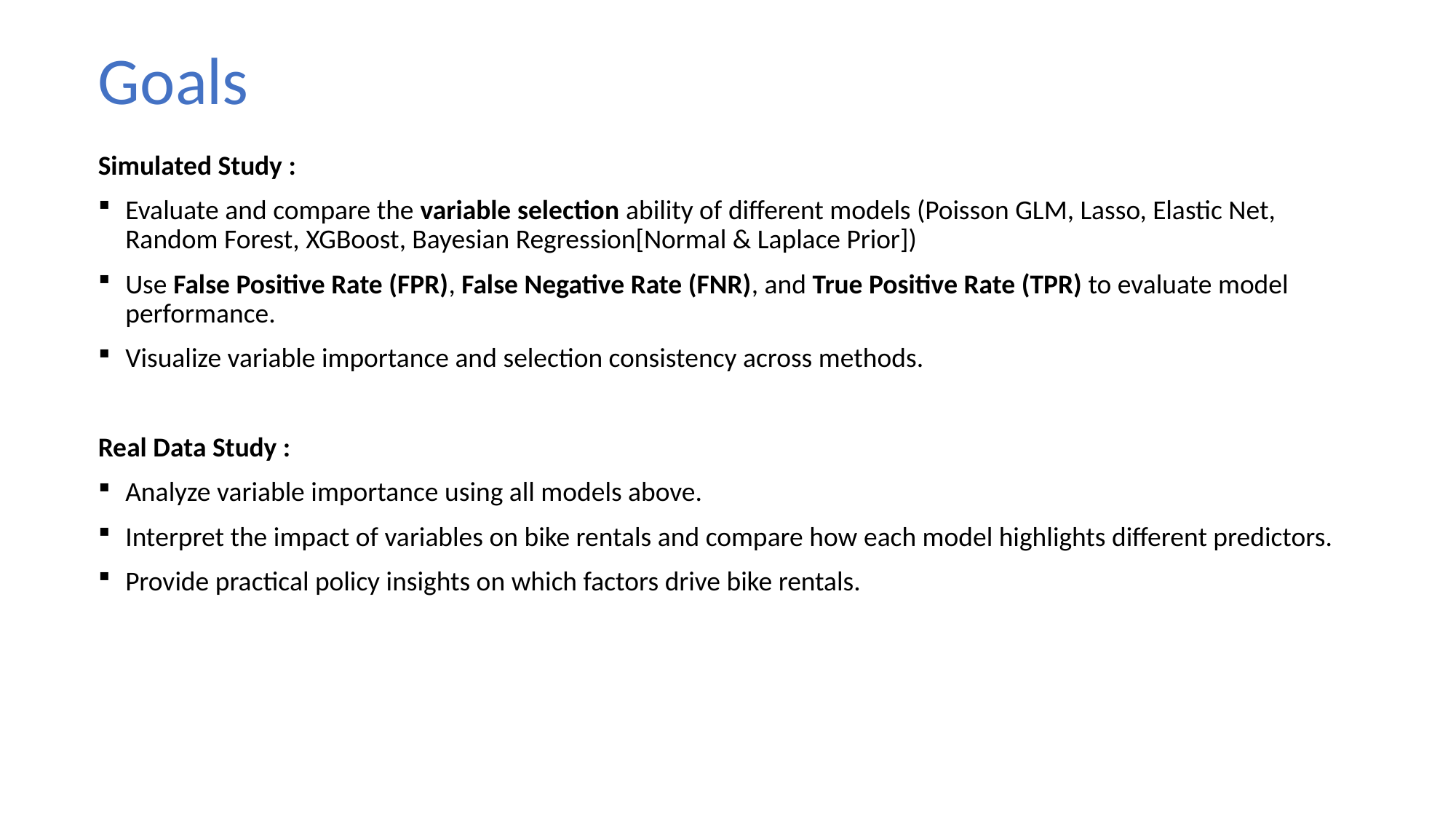

# Goals
Simulated Study :
Evaluate and compare the variable selection ability of different models (Poisson GLM, Lasso, Elastic Net, Random Forest, XGBoost, Bayesian Regression[Normal & Laplace Prior])
Use False Positive Rate (FPR), False Negative Rate (FNR), and True Positive Rate (TPR) to evaluate model performance.
Visualize variable importance and selection consistency across methods.

Real Data Study :
Analyze variable importance using all models above.
Interpret the impact of variables on bike rentals and compare how each model highlights different predictors.
Provide practical policy insights on which factors drive bike rentals.